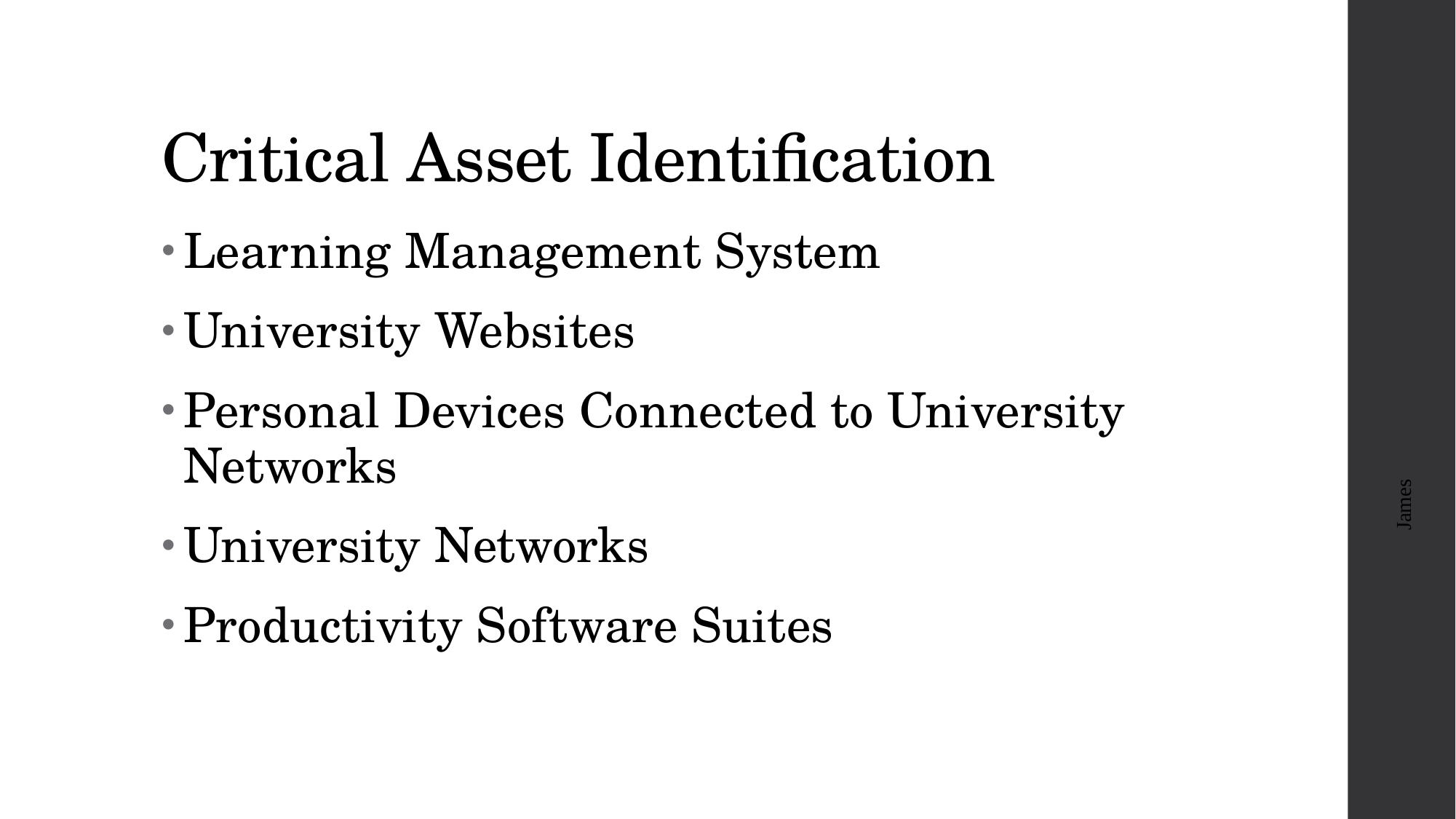

# Critical Asset Identification
Learning Management System
University Websites
Personal Devices Connected to University Networks
University Networks
Productivity Software Suites
James